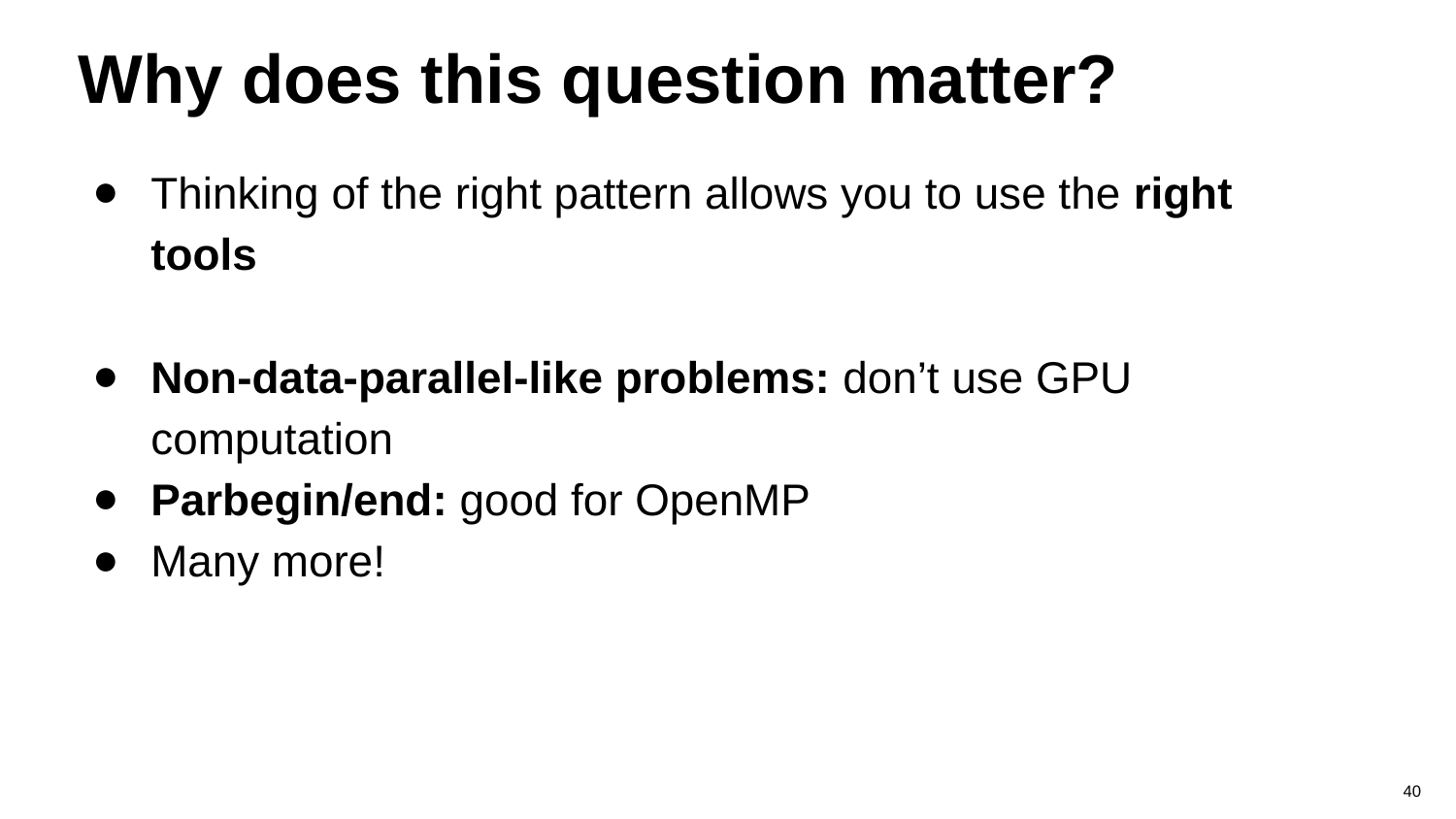

# Why does this question matter?
Thinking of the right pattern allows you to use the right tools

Non-data-parallel-like problems: don’t use GPU computation
Parbegin/end: good for OpenMP
Many more!
40